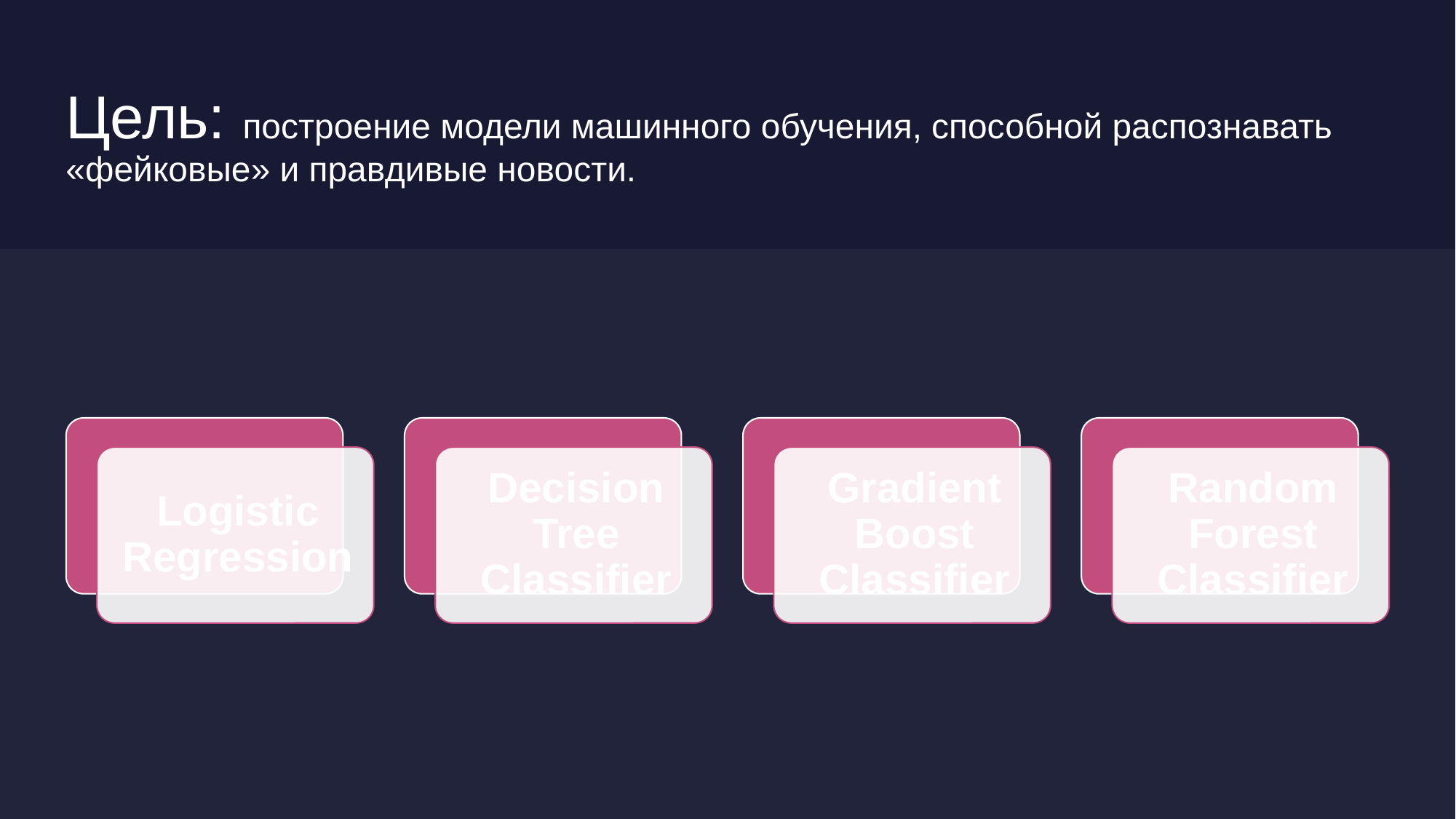

# Цель: построение модели машинного обучения, способной распознавать «фейковые» и правдивые новости.

Logistic Regression
Decision Tree Classifier
Gradient Boost Classifier
Random Forest Classifier